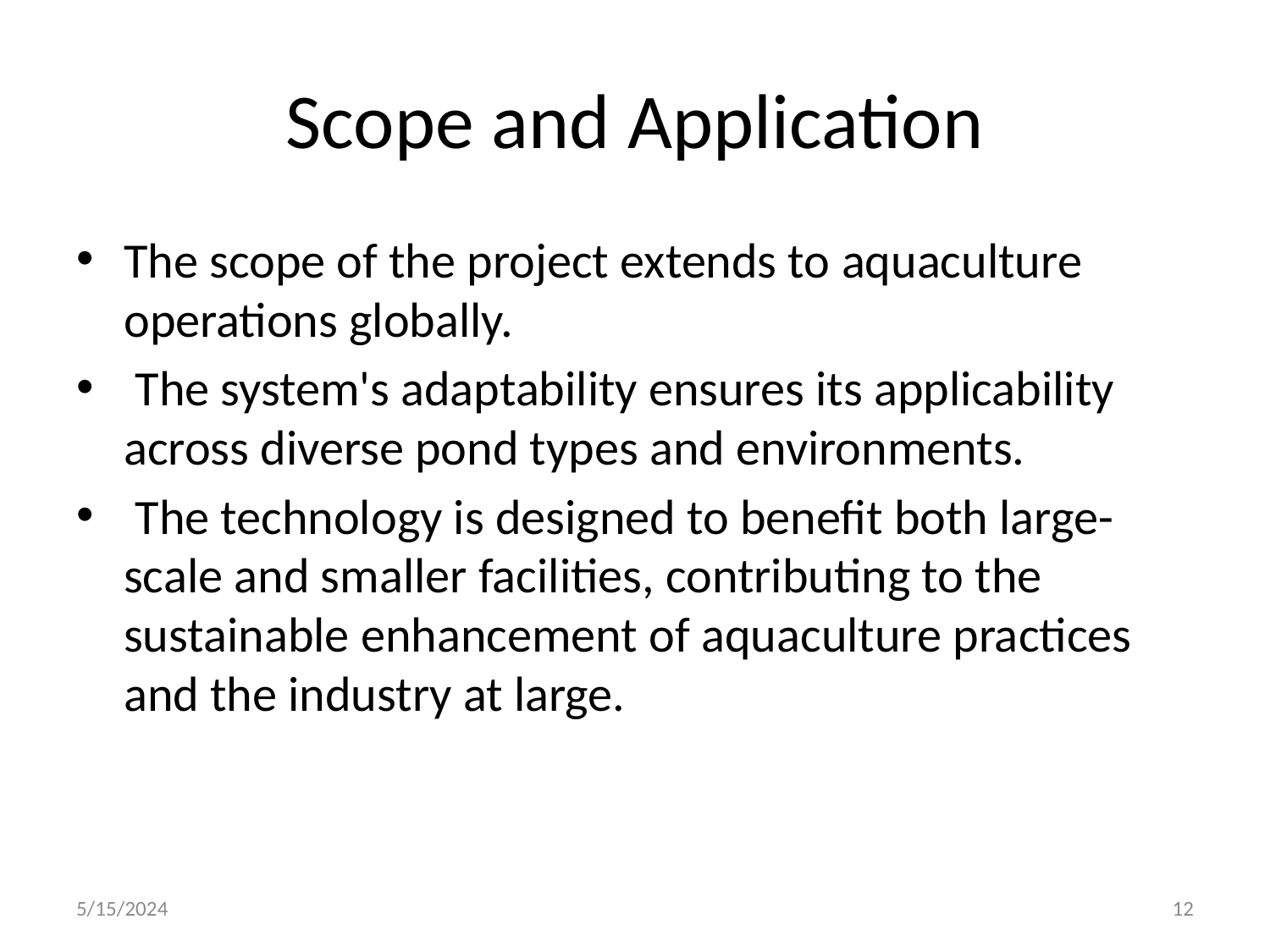

# Scope and Application
The scope of the project extends to aquaculture operations globally.
 The system's adaptability ensures its applicability across diverse pond types and environments.
 The technology is designed to benefit both large-scale and smaller facilities, contributing to the sustainable enhancement of aquaculture practices and the industry at large.
5/15/2024

12